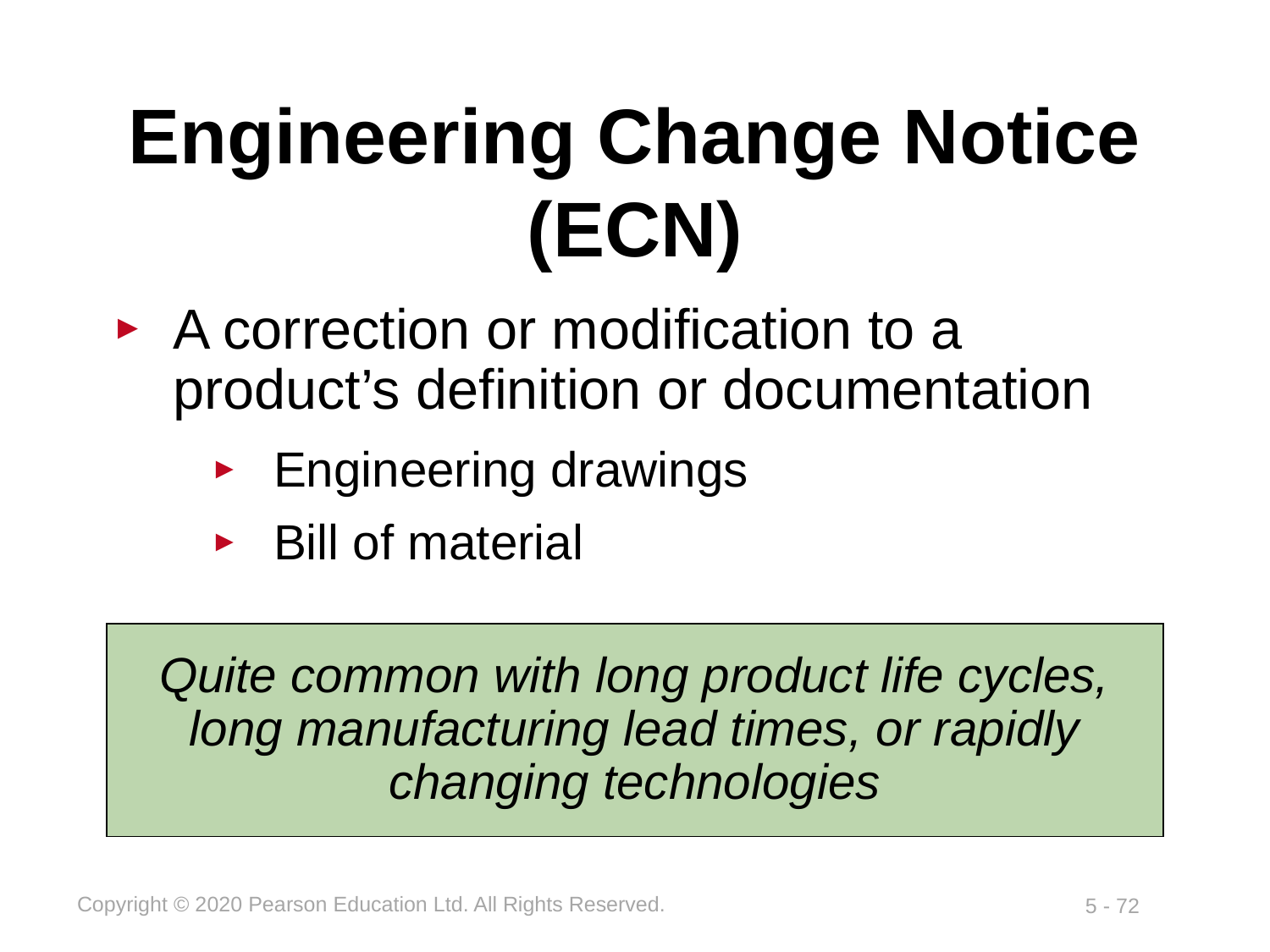

# Engineering Change Notice (ECN)
A correction or modification to a product’s definition or documentation
Engineering drawings
Bill of material
Quite common with long product life cycles, long manufacturing lead times, or rapidly changing technologies